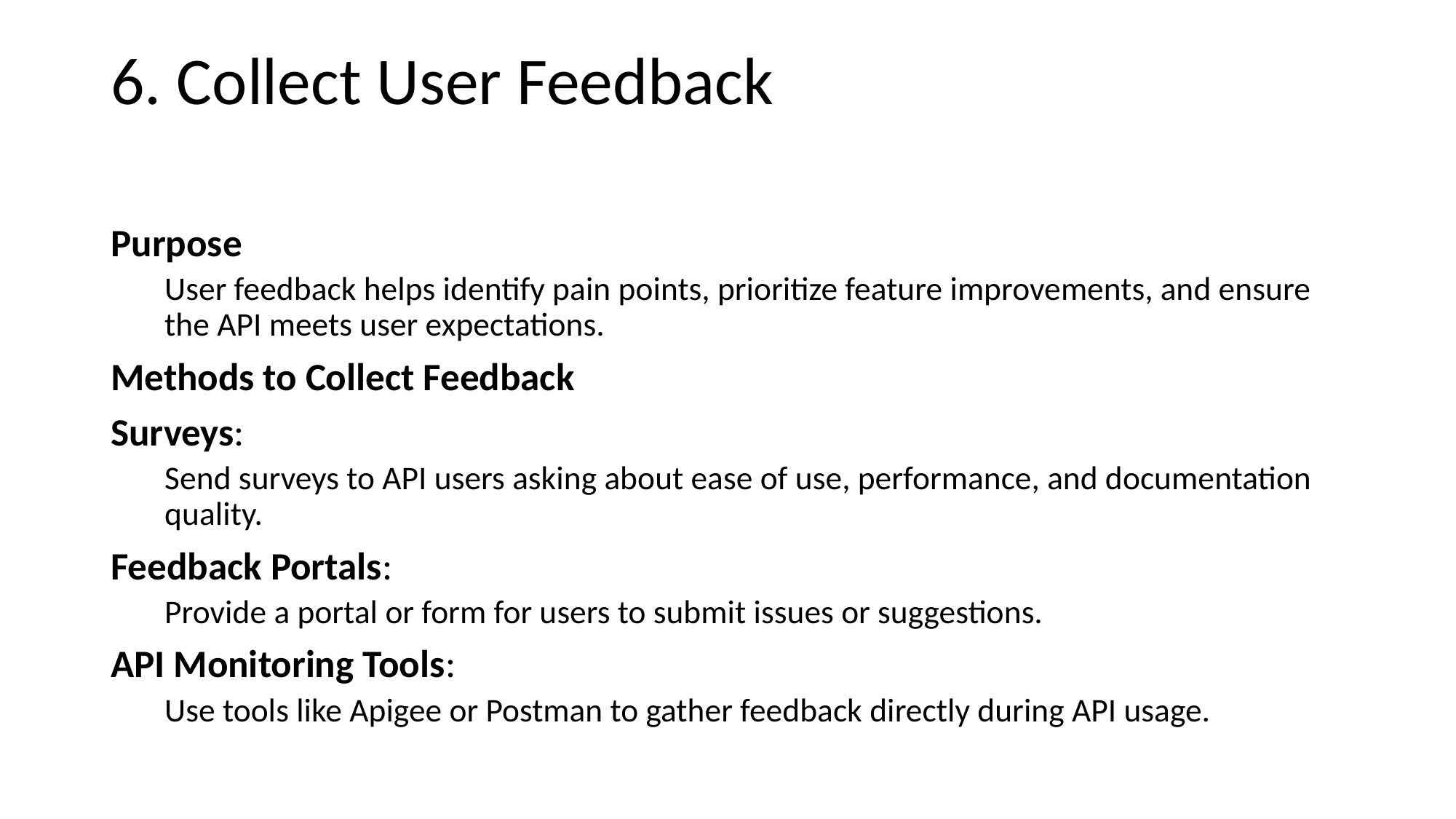

# 6. Collect User Feedback
Purpose
User feedback helps identify pain points, prioritize feature improvements, and ensure the API meets user expectations.
Methods to Collect Feedback
Surveys:
Send surveys to API users asking about ease of use, performance, and documentation quality.
Feedback Portals:
Provide a portal or form for users to submit issues or suggestions.
API Monitoring Tools:
Use tools like Apigee or Postman to gather feedback directly during API usage.